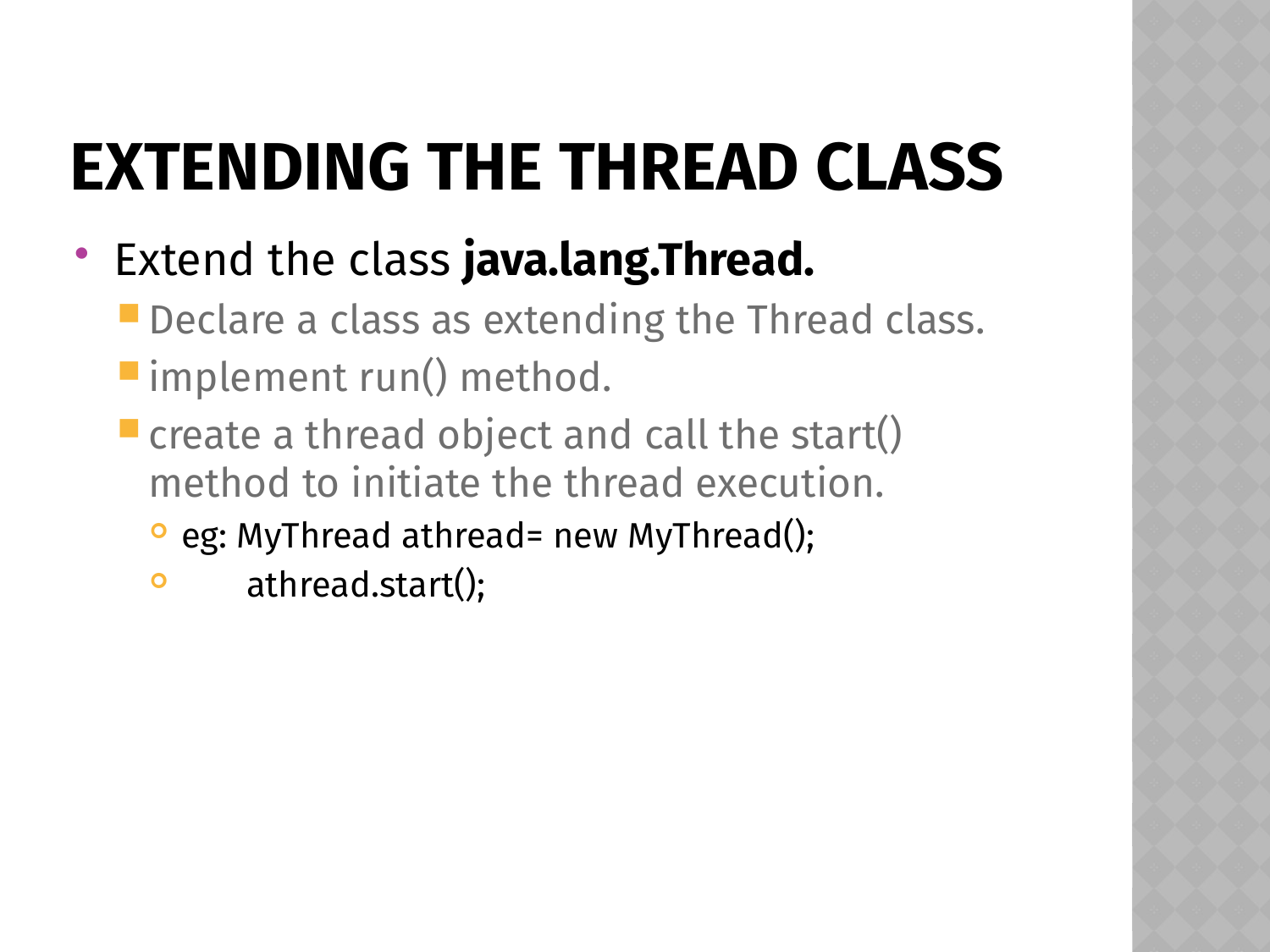

# Extending the Thread class
Extend the class java.lang.Thread.
Declare a class as extending the Thread class.
implement run() method.
create a thread object and call the start() method to initiate the thread execution.
eg: MyThread athread= new MyThread();
       athread.start();